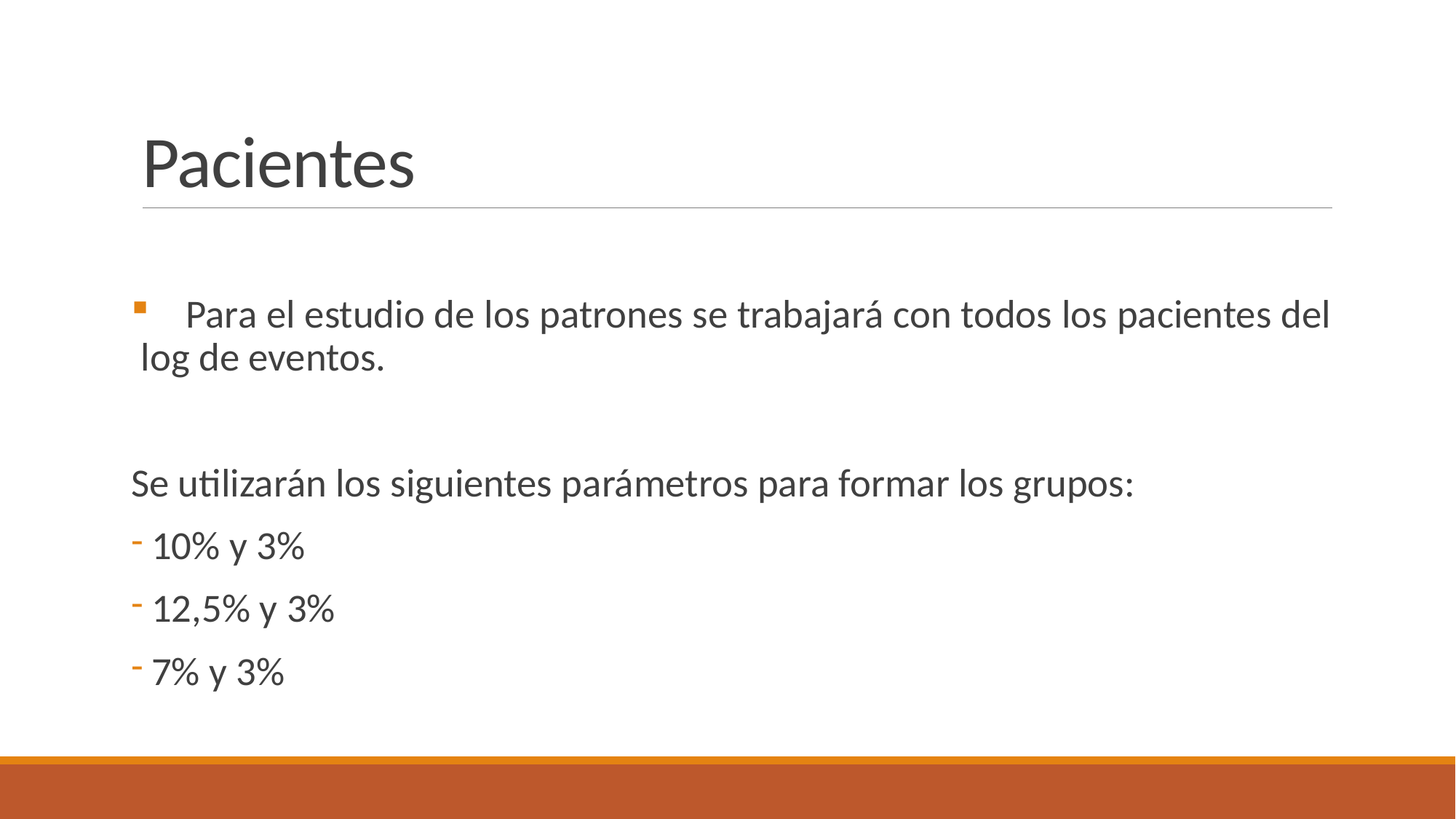

# Pacientes

    Para el estudio de los patrones se trabajará con todos los pacientes del log de eventos.

Se utilizarán los siguientes parámetros para formar los grupos:
 10% y 3%
 12,5% y 3%
 7% y 3%